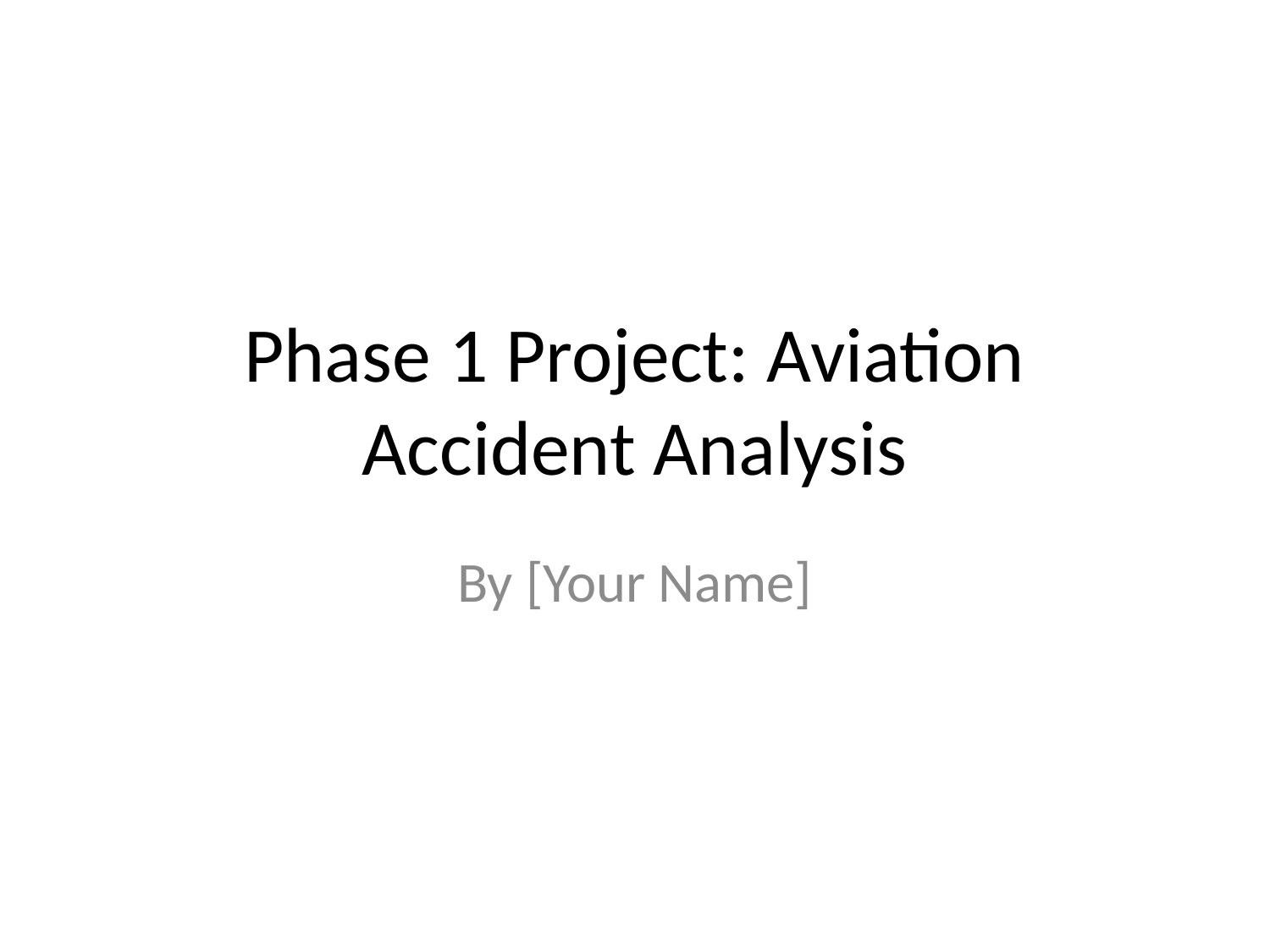

# Phase 1 Project: Aviation Accident Analysis
By [Your Name]